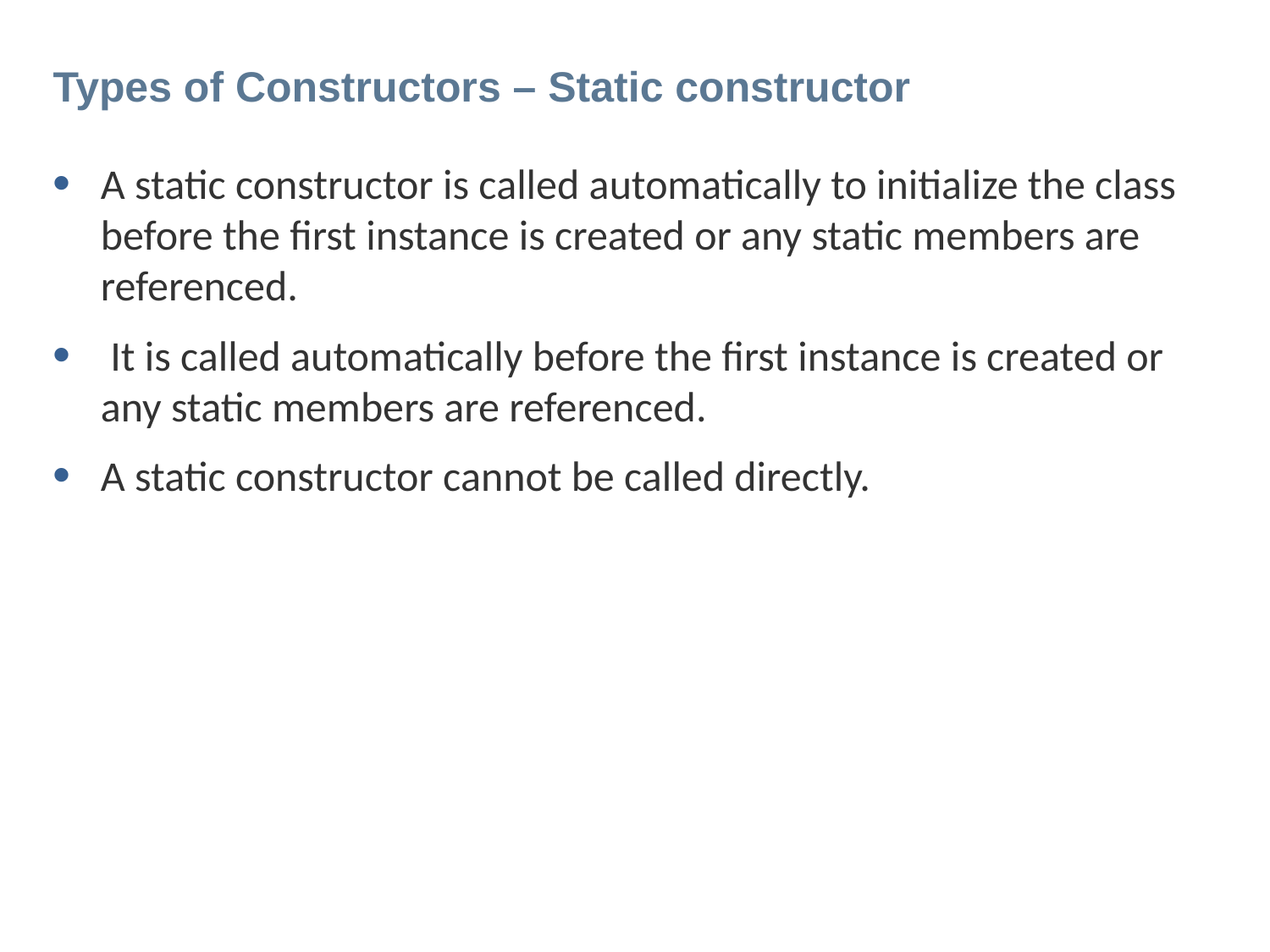

# Types of Constructors – Static constructor
A static constructor is called automatically to initialize the class before the first instance is created or any static members are referenced.
 It is called automatically before the first instance is created or any static members are referenced.
A static constructor cannot be called directly.